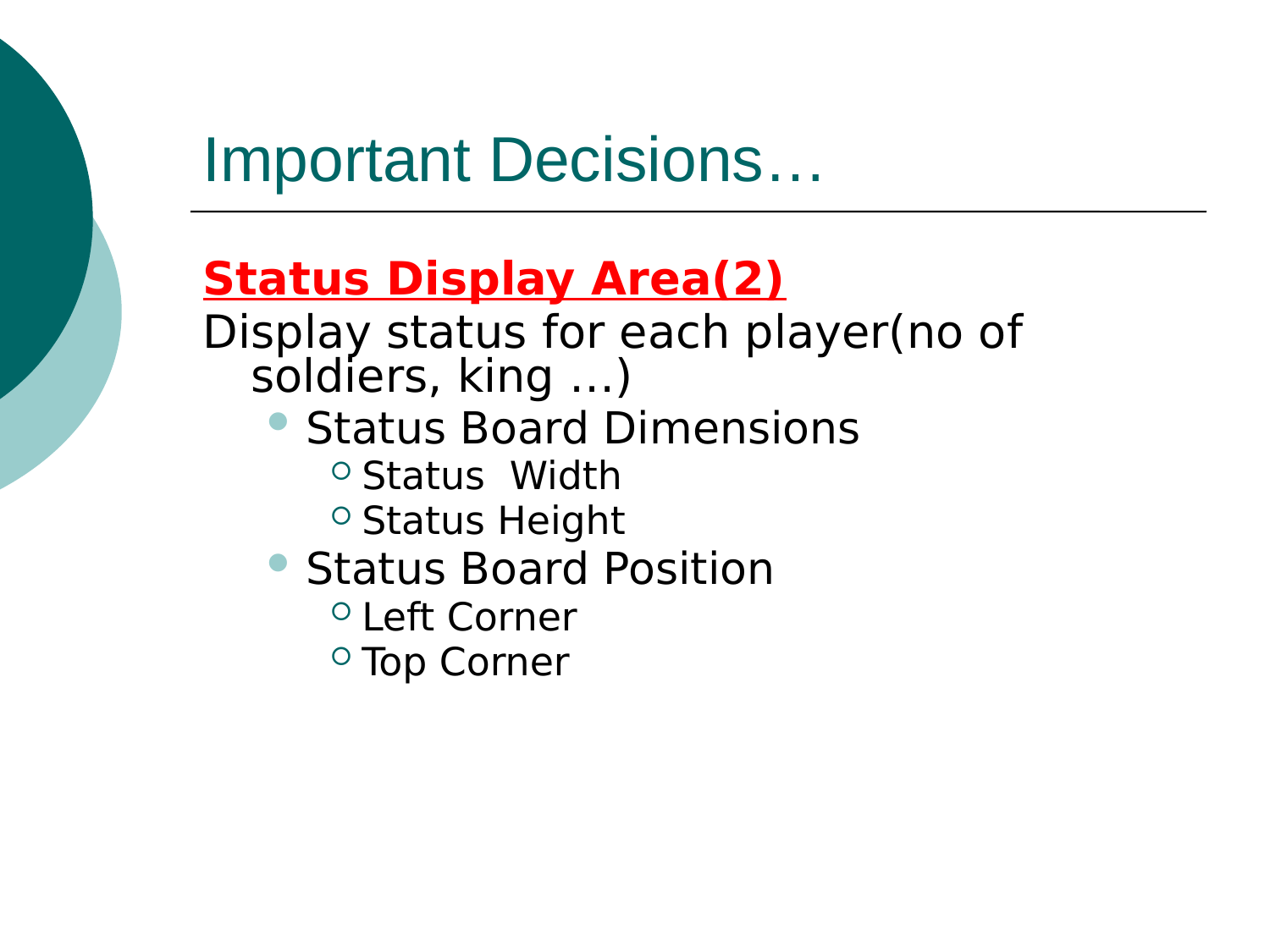

# Important Decisions…
Status Display Area(2)
Display status for each player(no of soldiers, king …)
Status Board Dimensions
Status  Width
Status Height
Status Board Position
Left Corner
Top Corner